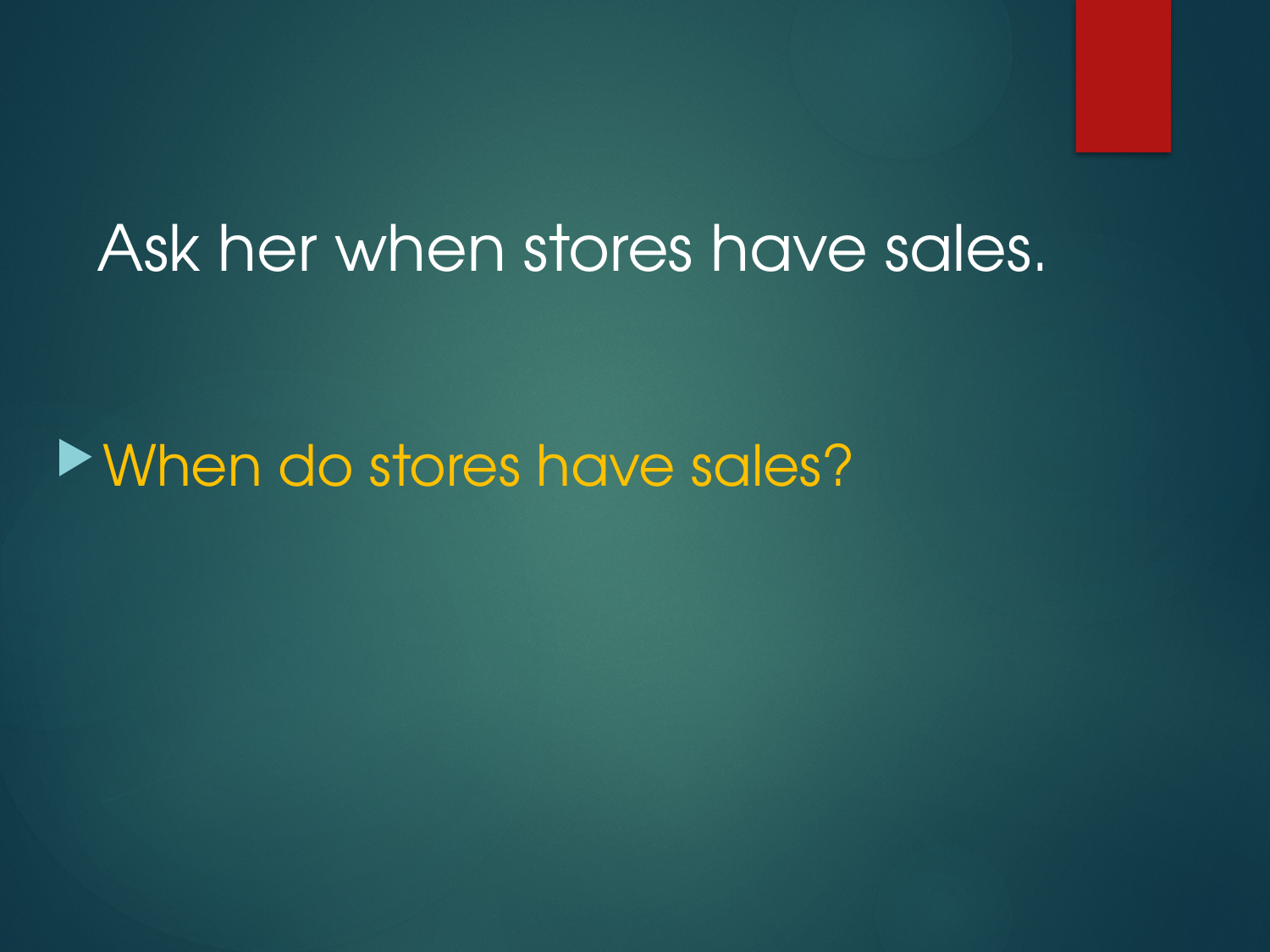

#
Ask her when stores have sales.
When do stores have sales?